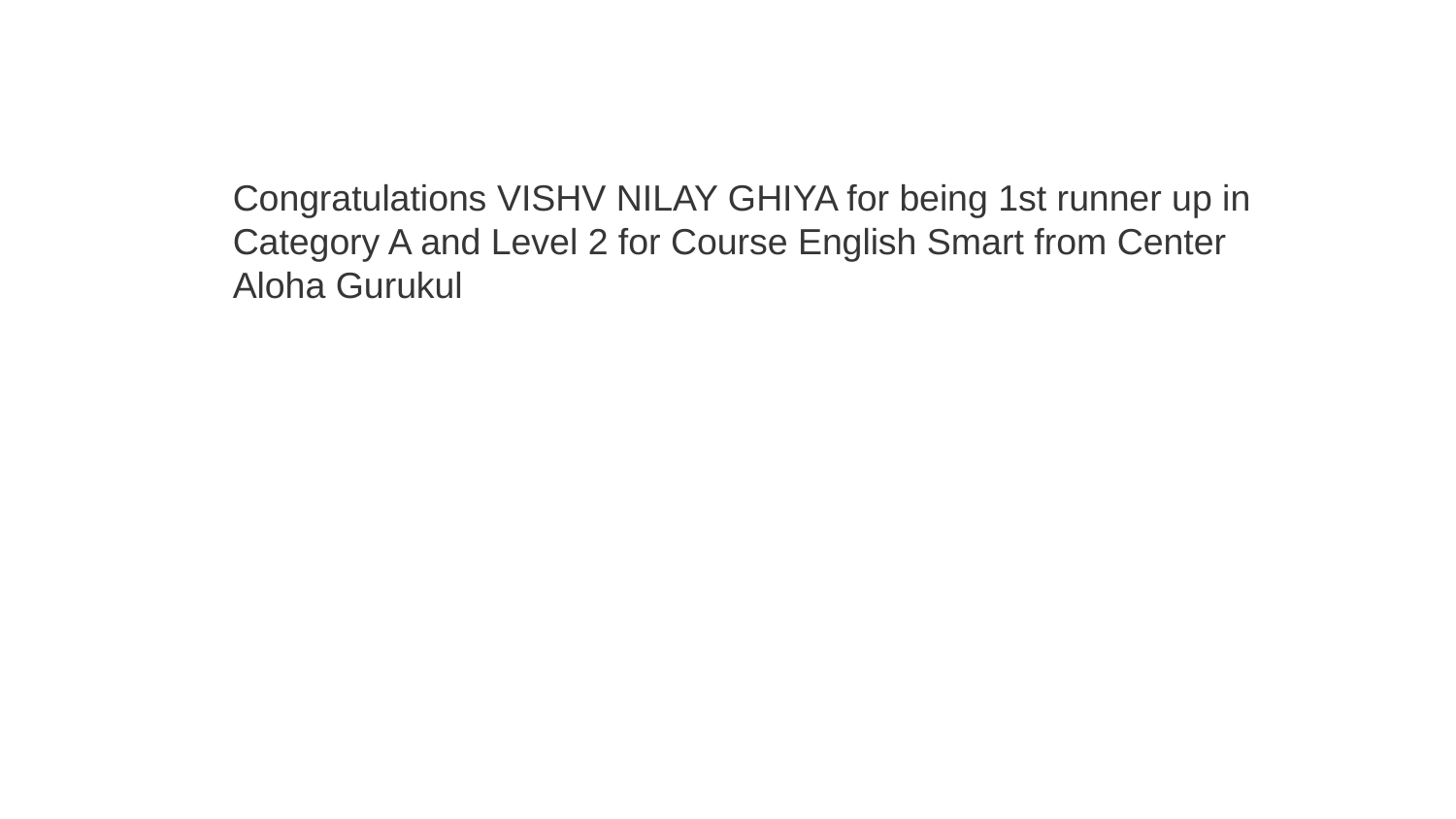

Congratulations VISHV NILAY GHIYA for being 1st runner up in Category A and Level 2 for Course English Smart from Center Aloha Gurukul